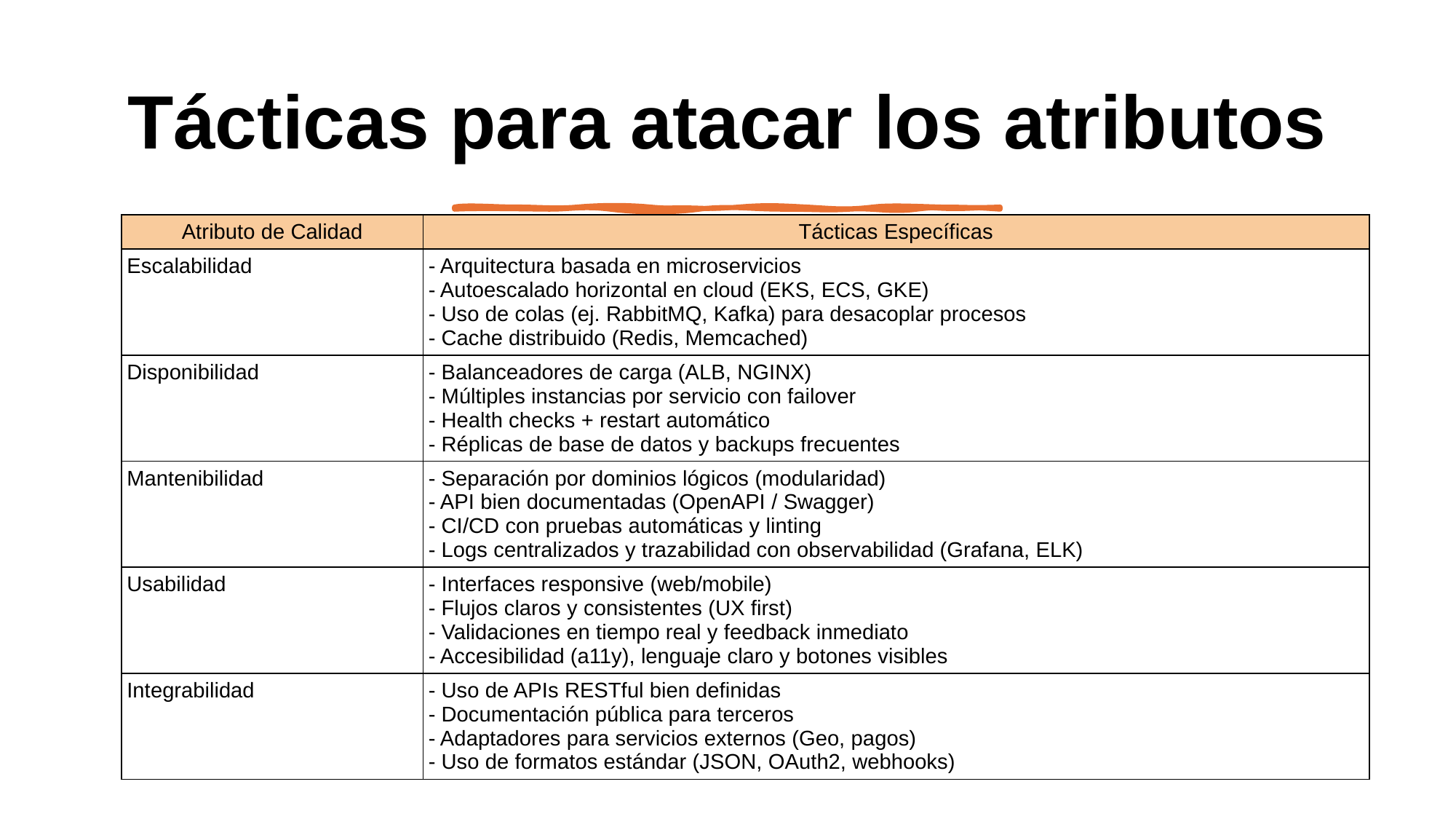

# Tácticas para atacar los atributos

| Atributo de Calidad | Tácticas Específicas |
| --- | --- |
| Escalabilidad | - Arquitectura basada en microservicios - Autoescalado horizontal en cloud (EKS, ECS, GKE) - Uso de colas (ej. RabbitMQ, Kafka) para desacoplar procesos - Cache distribuido (Redis, Memcached) |
| Disponibilidad | - Balanceadores de carga (ALB, NGINX) - Múltiples instancias por servicio con failover - Health checks + restart automático - Réplicas de base de datos y backups frecuentes |
| Mantenibilidad | - Separación por dominios lógicos (modularidad) - API bien documentadas (OpenAPI / Swagger) - CI/CD con pruebas automáticas y linting - Logs centralizados y trazabilidad con observabilidad (Grafana, ELK) |
| Usabilidad | - Interfaces responsive (web/mobile) - Flujos claros y consistentes (UX first) - Validaciones en tiempo real y feedback inmediato - Accesibilidad (a11y), lenguaje claro y botones visibles |
| Integrabilidad | - Uso de APIs RESTful bien definidas - Documentación pública para terceros - Adaptadores para servicios externos (Geo, pagos) - Uso de formatos estándar (JSON, OAuth2, webhooks) |